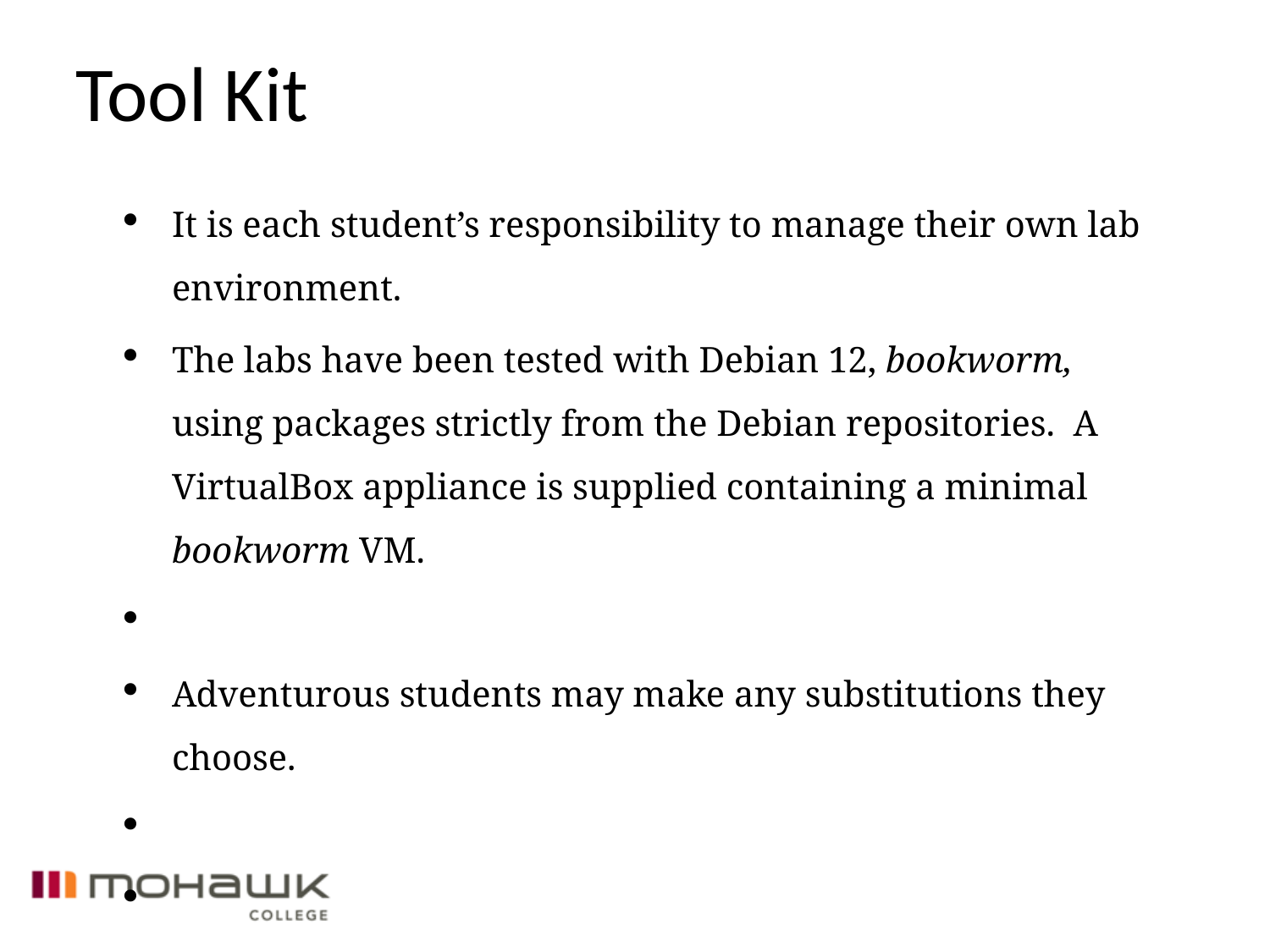

Tool Kit
It is each student’s responsibility to manage their own lab environment.
The labs have been tested with Debian 12, bookworm, using packages strictly from the Debian repositories.  A VirtualBox appliance is supplied containing a minimal bookworm VM.

Adventurous students may make any substitutions they choose.